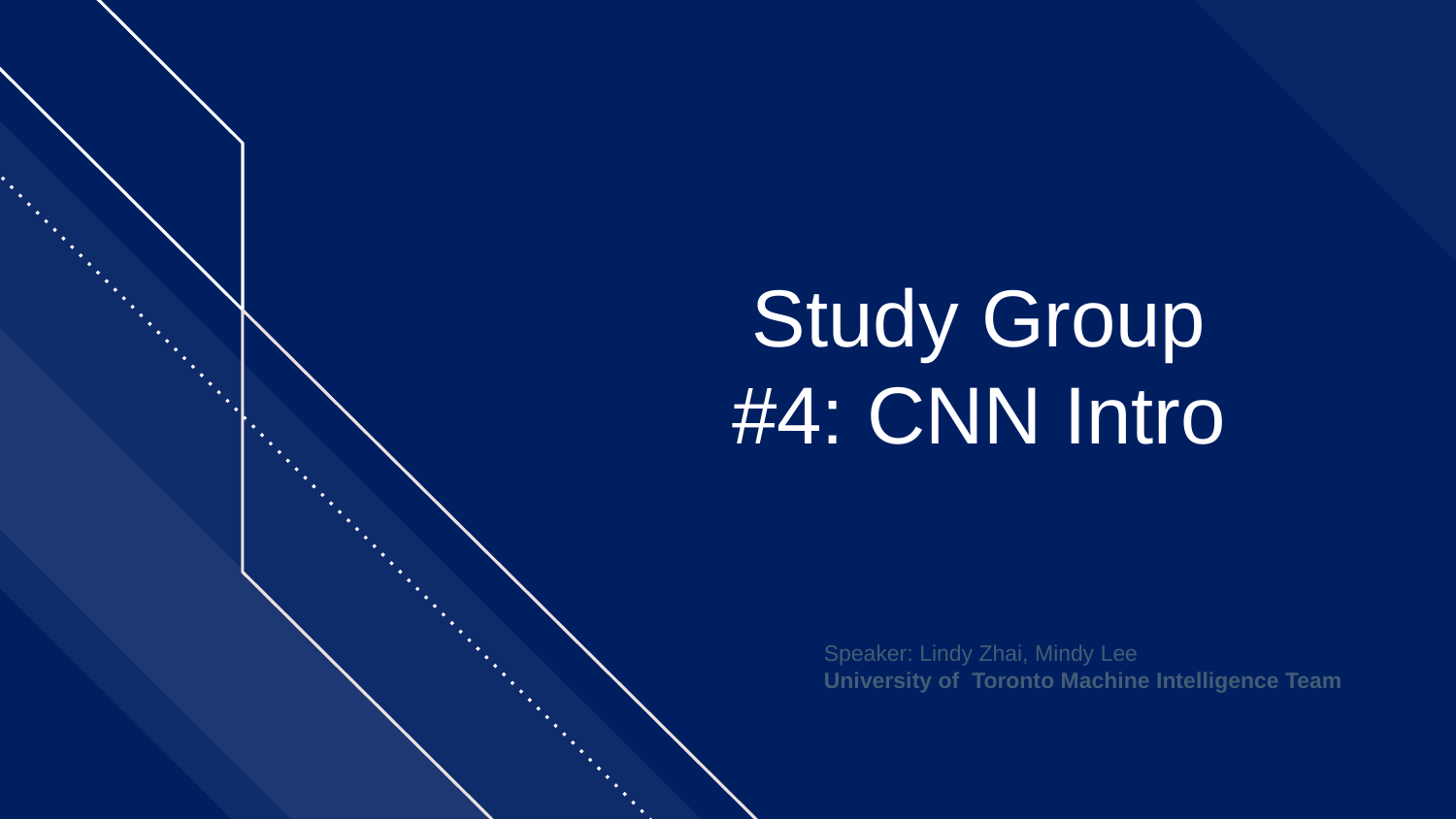

# Study Group
#4: CNN Intro
Speaker: Lindy Zhai, Mindy Lee
University of  Toronto Machine Intelligence Team